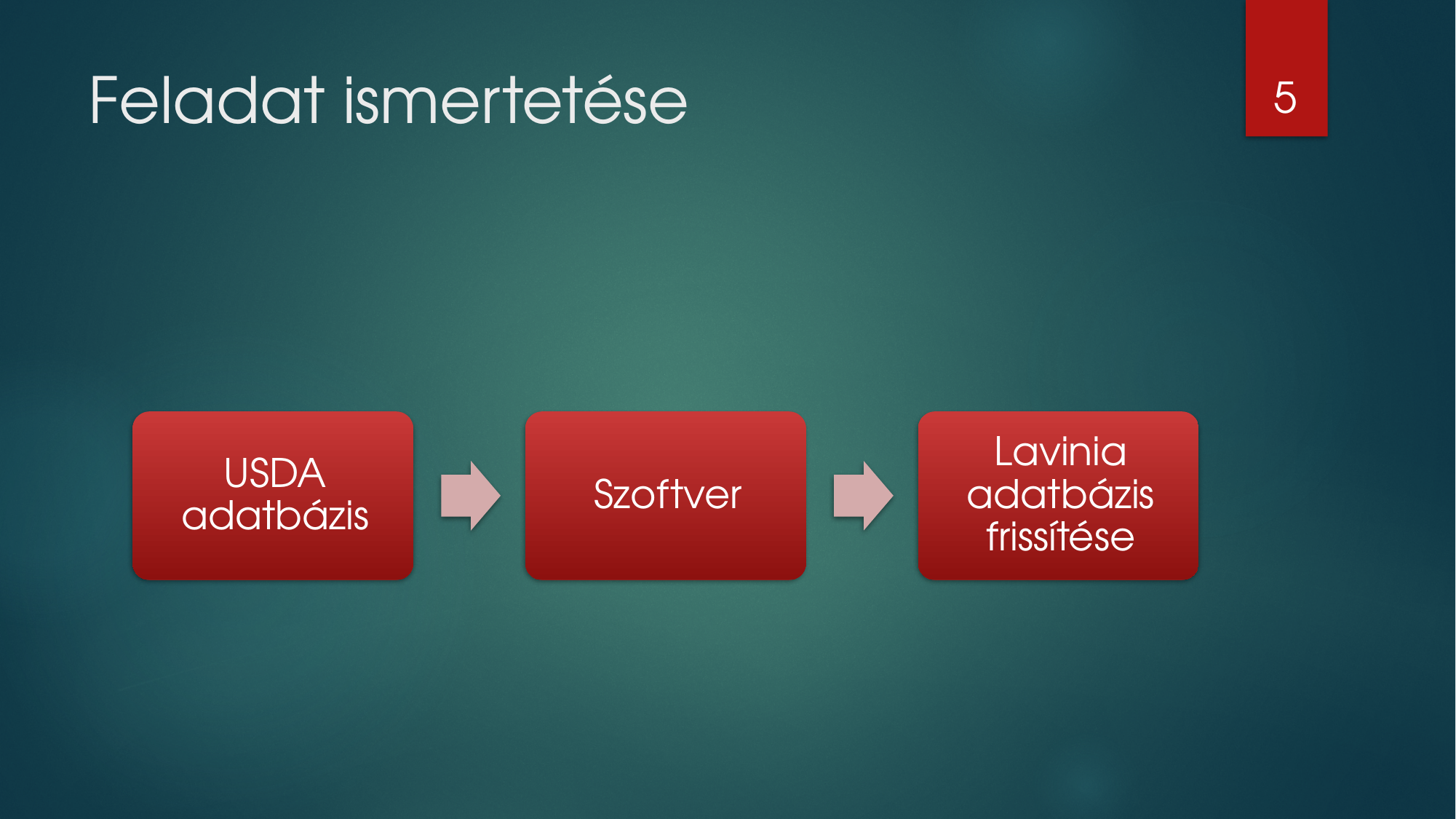

5
# Feladat ismertetése
USDA adatbázis

Szoftver

Lavinia adatbázis frissítése